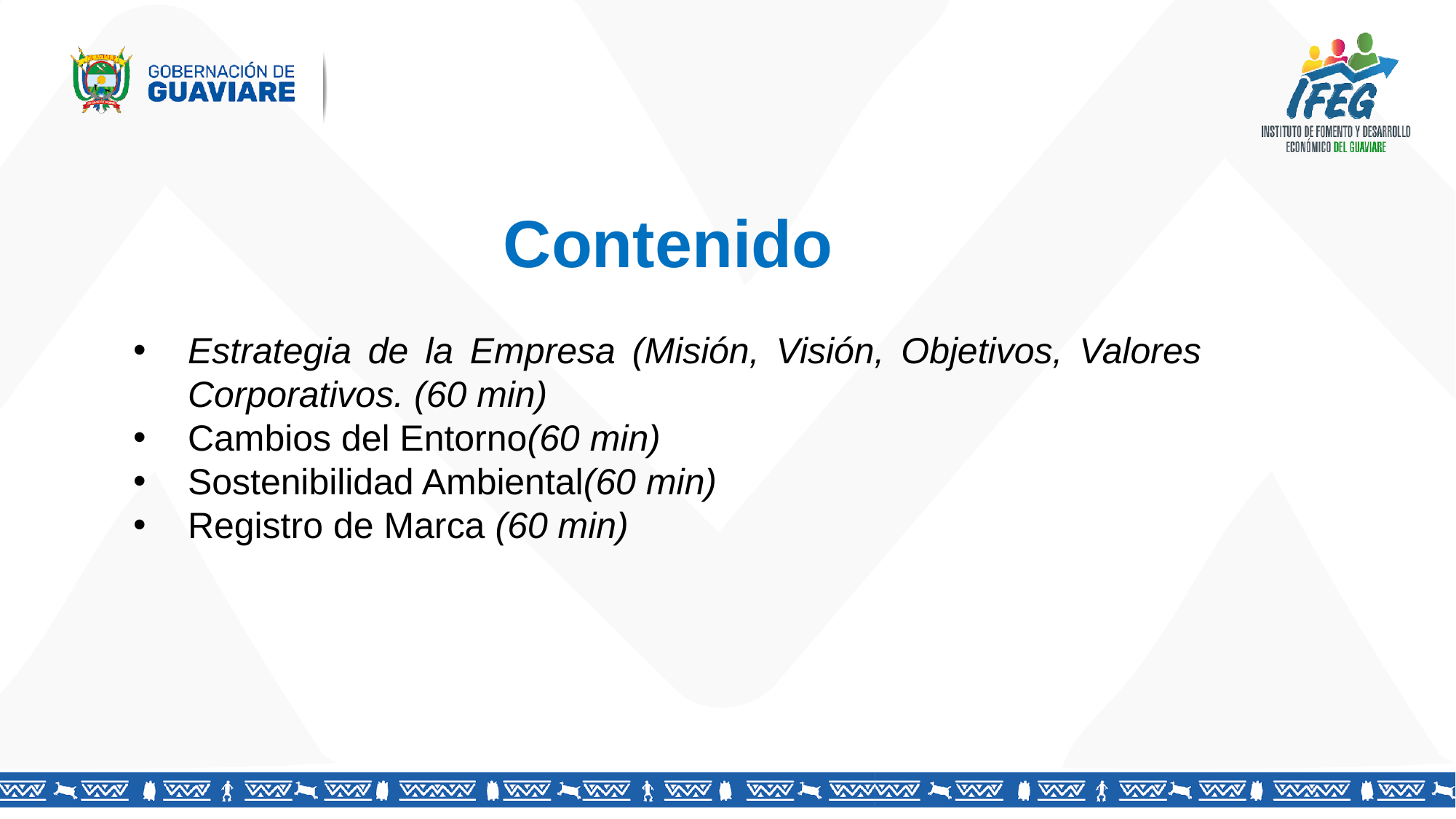

Contenido
Estrategia de la Empresa (Misión, Visión, Objetivos, Valores Corporativos. (60 min)
Cambios del Entorno(60 min)
Sostenibilidad Ambiental(60 min)
Registro de Marca (60 min)